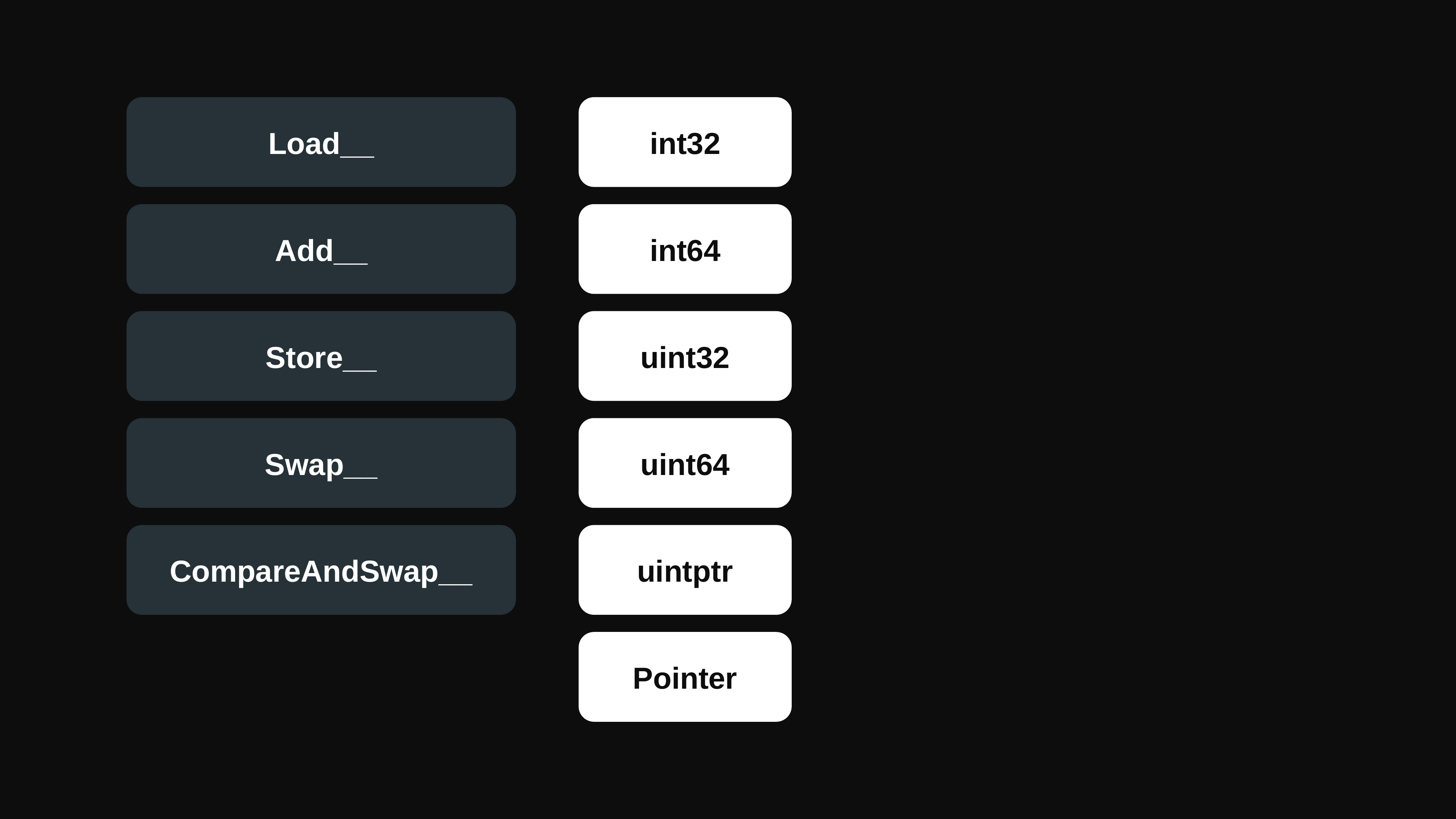

Load__
int32

Add__
int64

Store__
uint32

Swap__
uint64

CompareAndSwap__
uintptr

Pointer